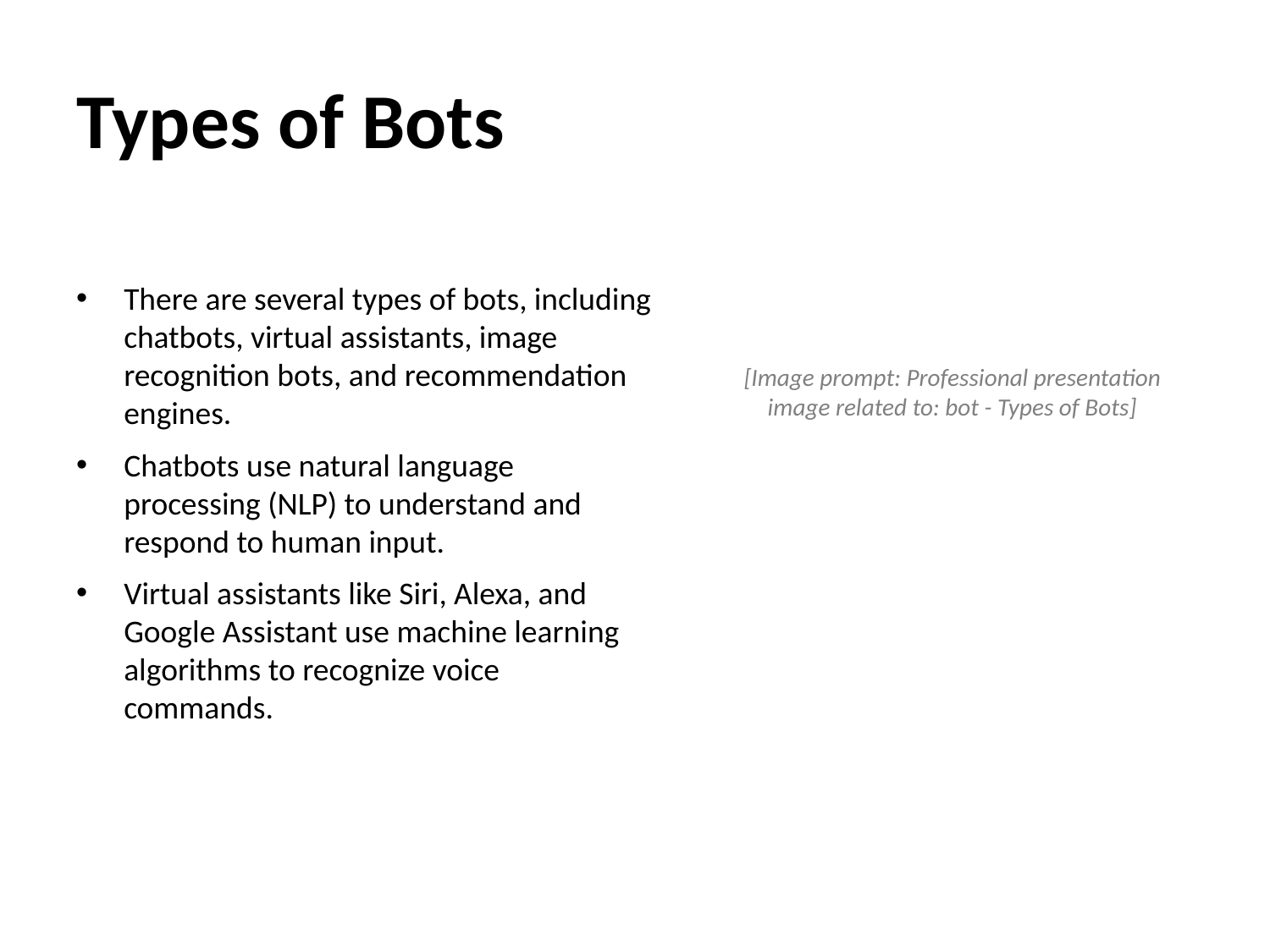

# Types of Bots

There are several types of bots, including chatbots, virtual assistants, image recognition bots, and recommendation engines.
Chatbots use natural language processing (NLP) to understand and respond to human input.
Virtual assistants like Siri, Alexa, and Google Assistant use machine learning algorithms to recognize voice commands.

[Image prompt: Professional presentation image related to: bot - Types of Bots]